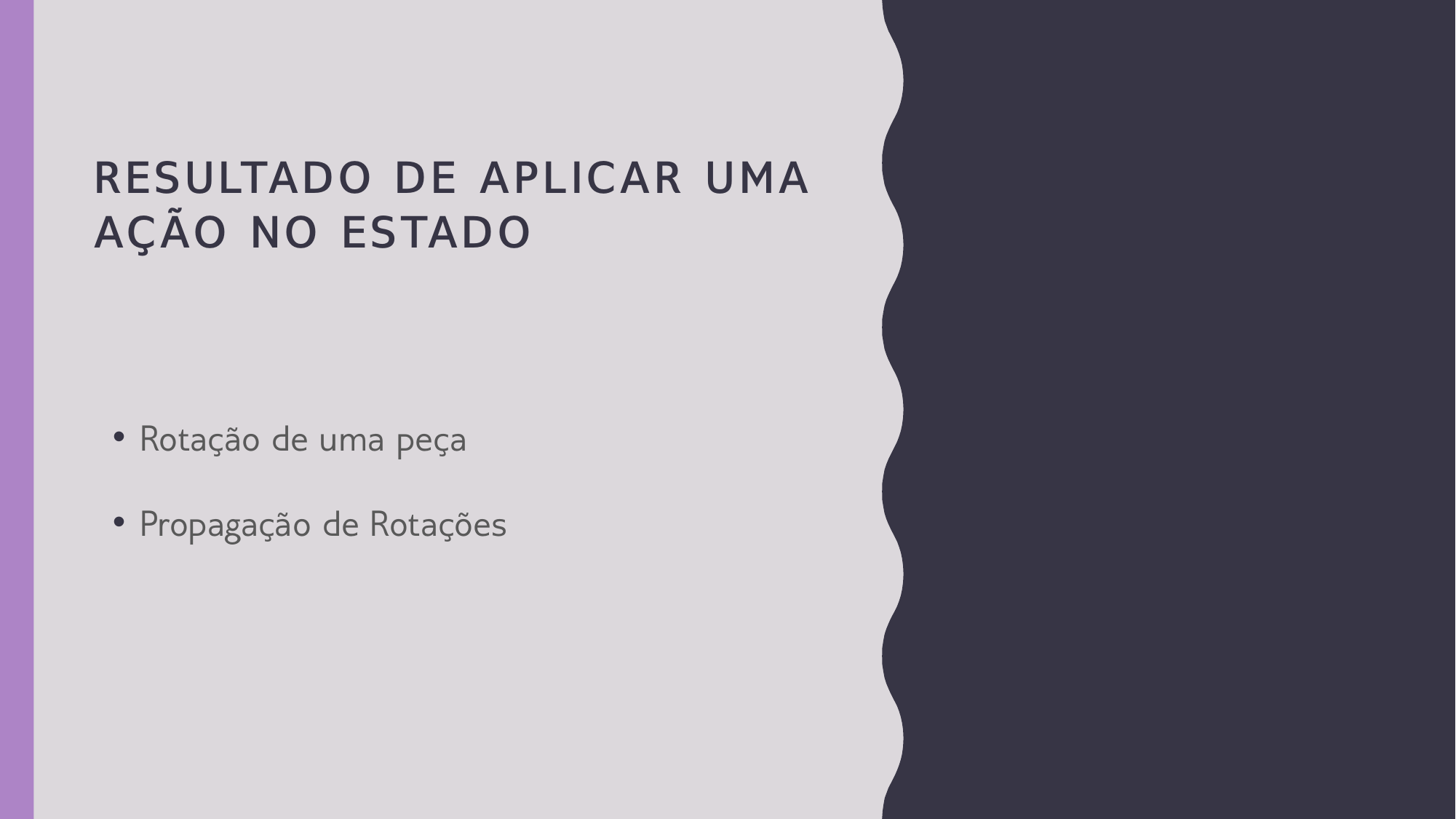

Resultado de aplicar uma ação no estado
Rotação de uma peça
Propagação de Rotações